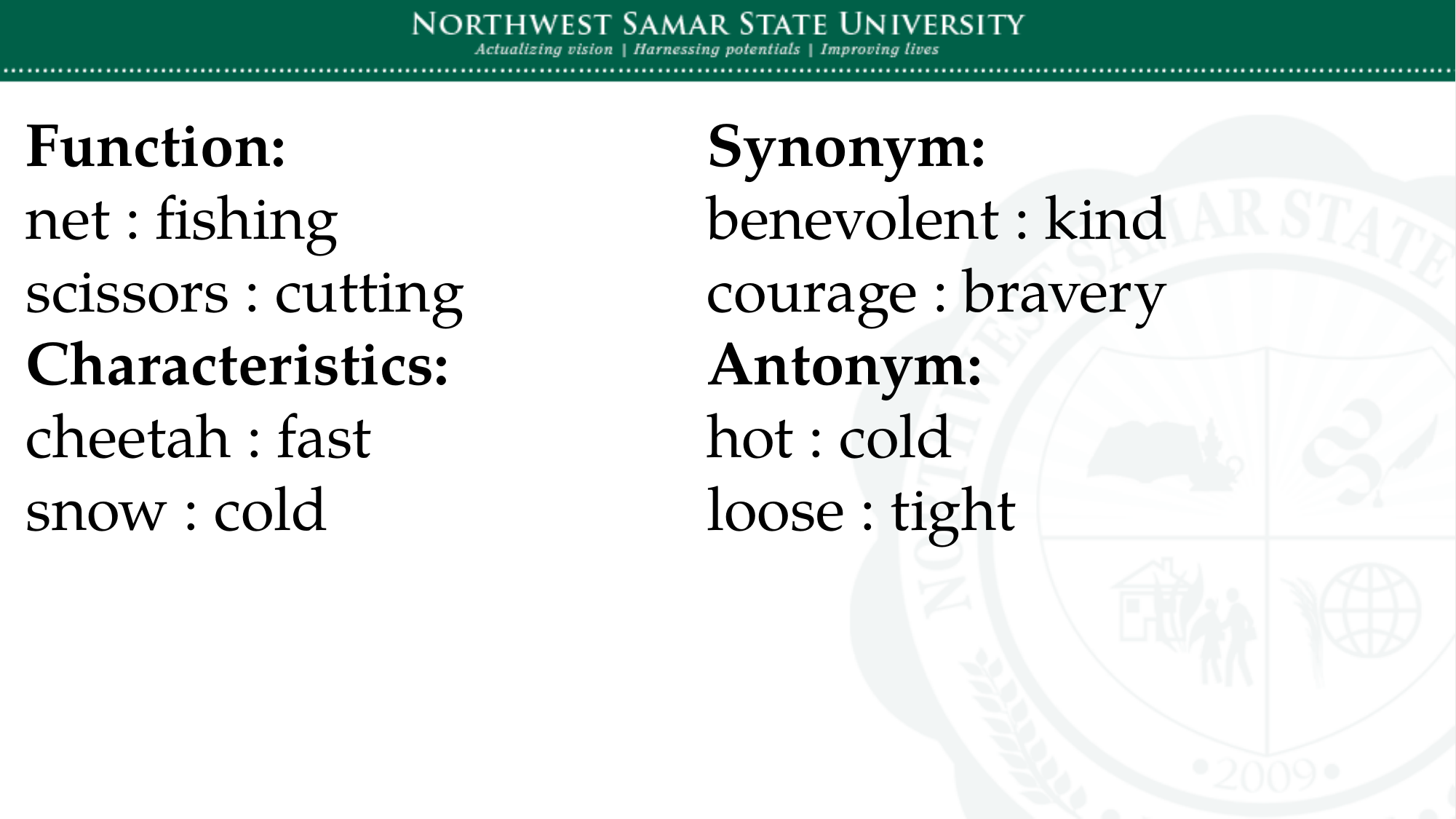

Function:
net : fishing
scissors : cutting
Characteristics:
cheetah : fast
snow : cold
Synonym:
benevolent : kind
courage : bravery
Antonym:
hot : cold
loose : tight